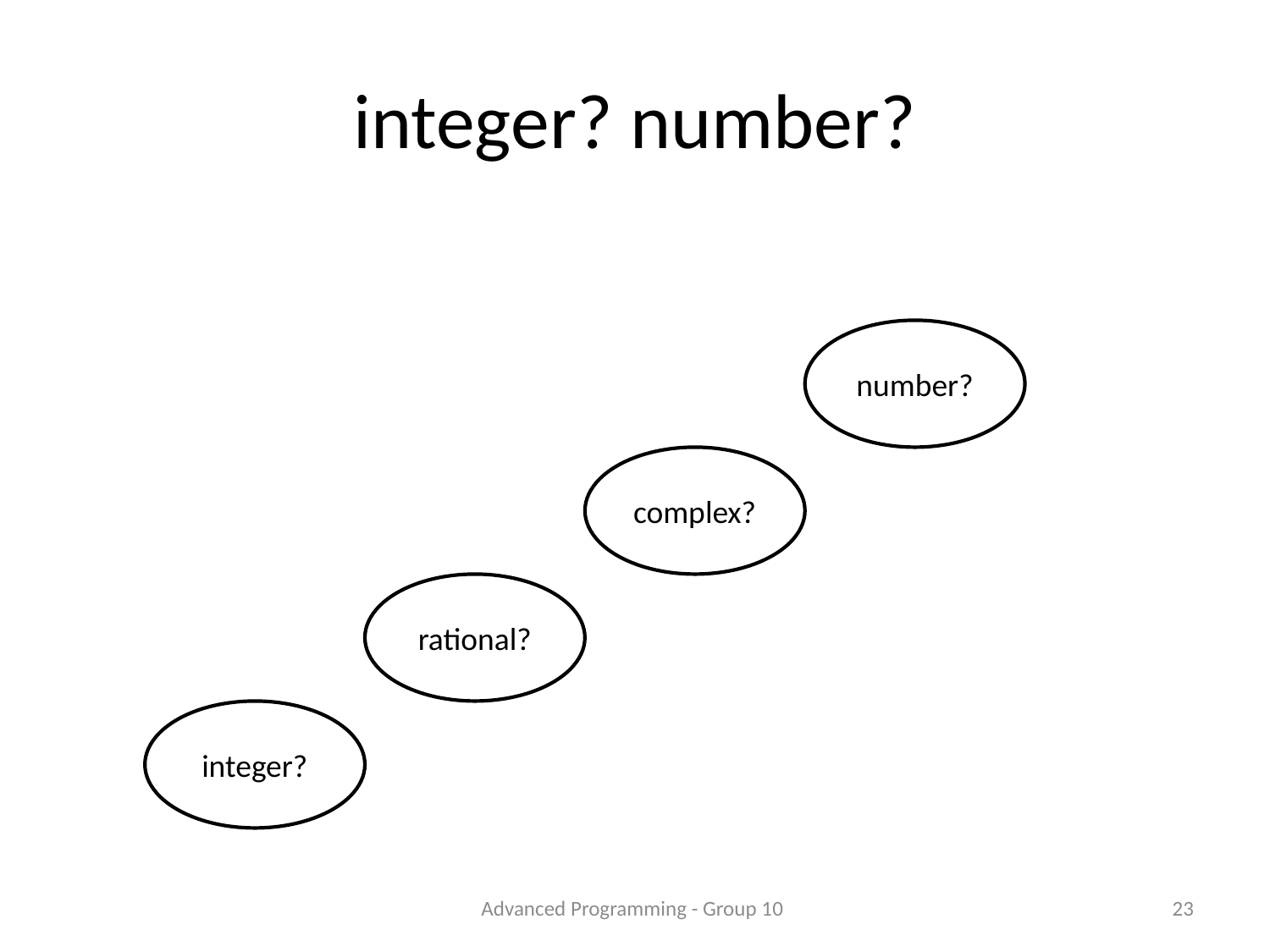

# integer? number?
number?
complex?
rational?
integer?
Advanced Programming - Group 10
23